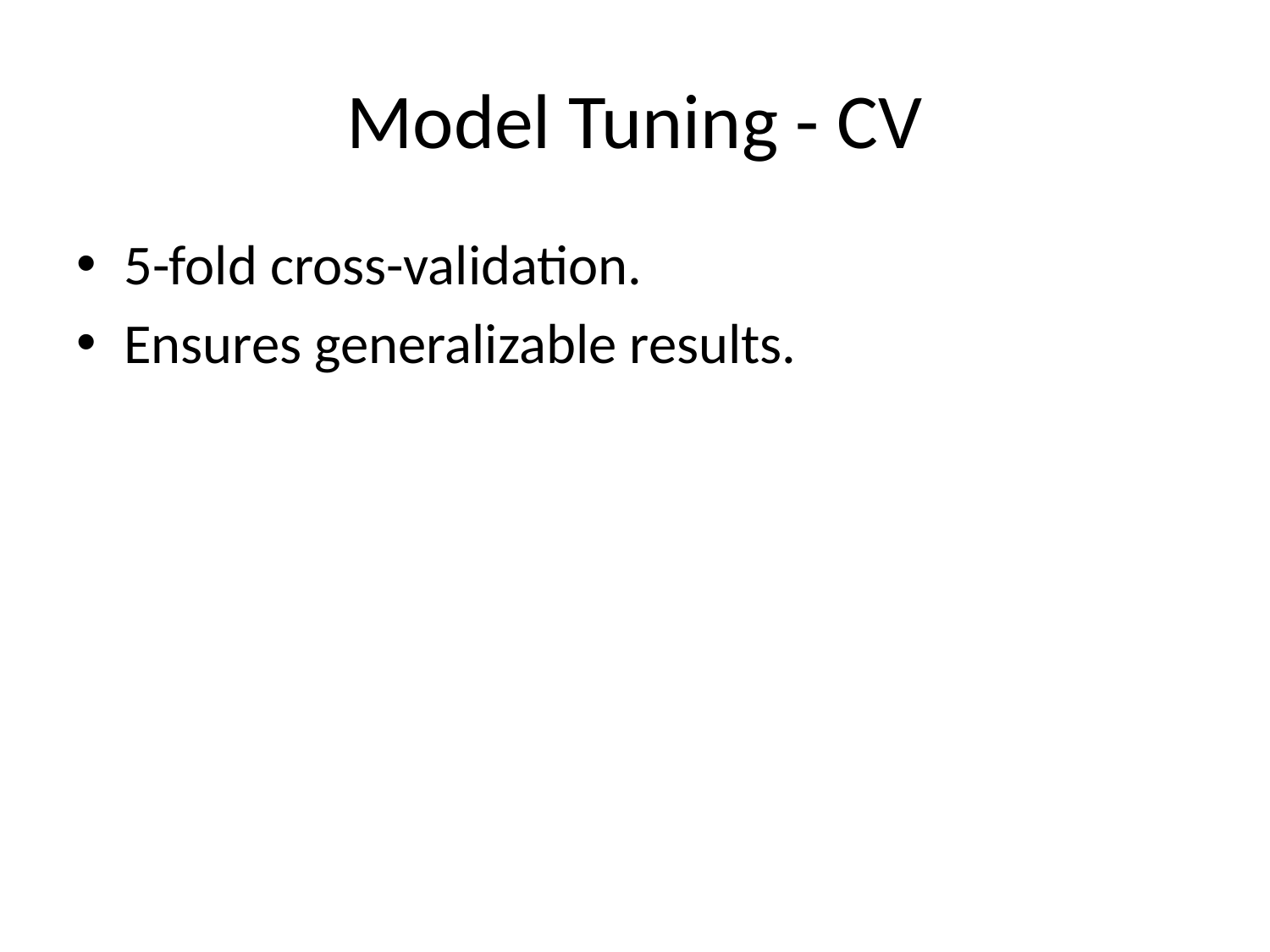

# Model Tuning - CV
5-fold cross-validation.
Ensures generalizable results.